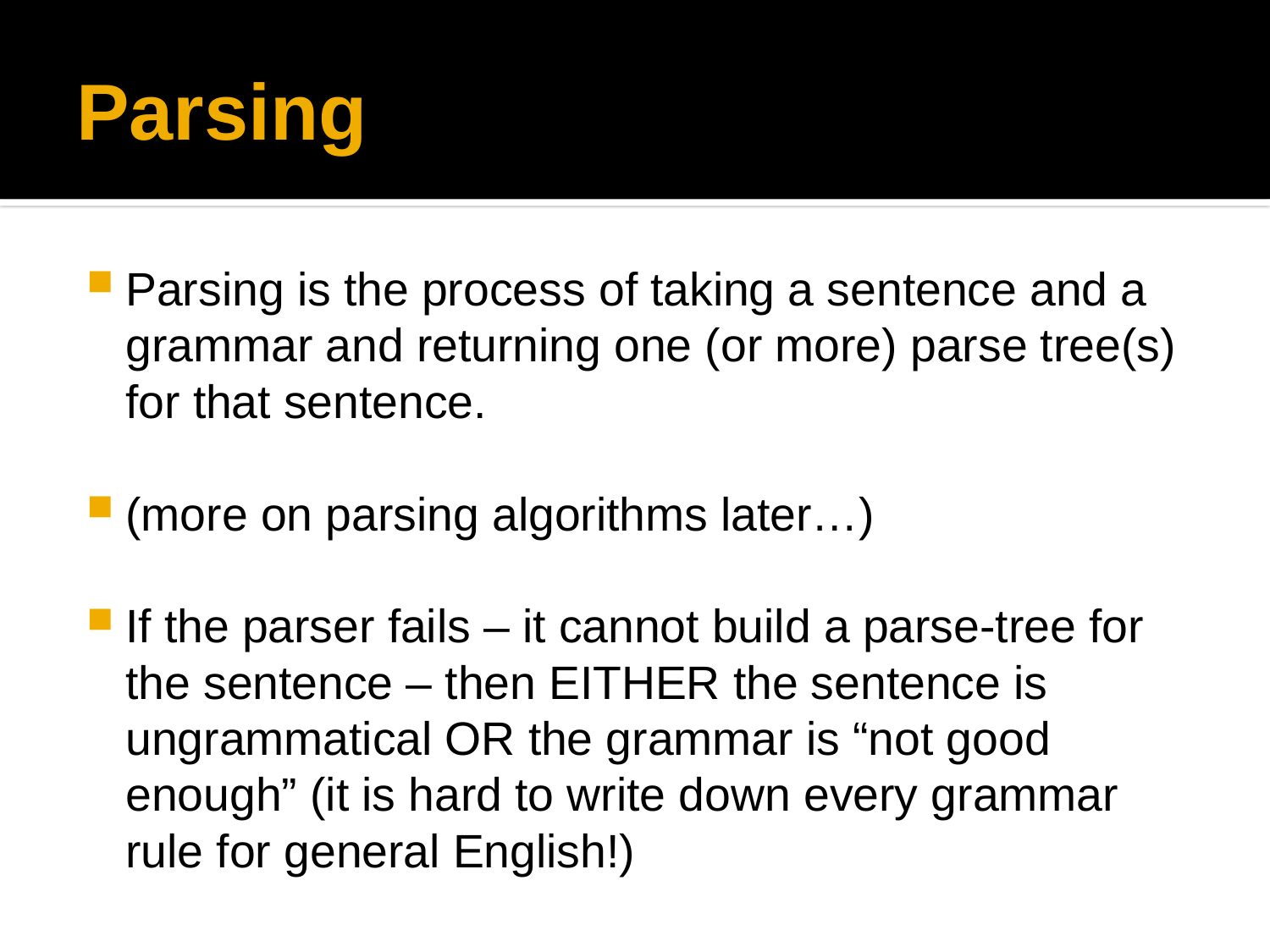

# Parsing
Parsing is the process of taking a sentence and a grammar and returning one (or more) parse tree(s) for that sentence.

(more on parsing algorithms later…)

If the parser fails – it cannot build a parse-tree for the sentence – then EITHER the sentence is ungrammatical OR the grammar is “not good enough” (it is hard to write down every grammar rule for general English!)